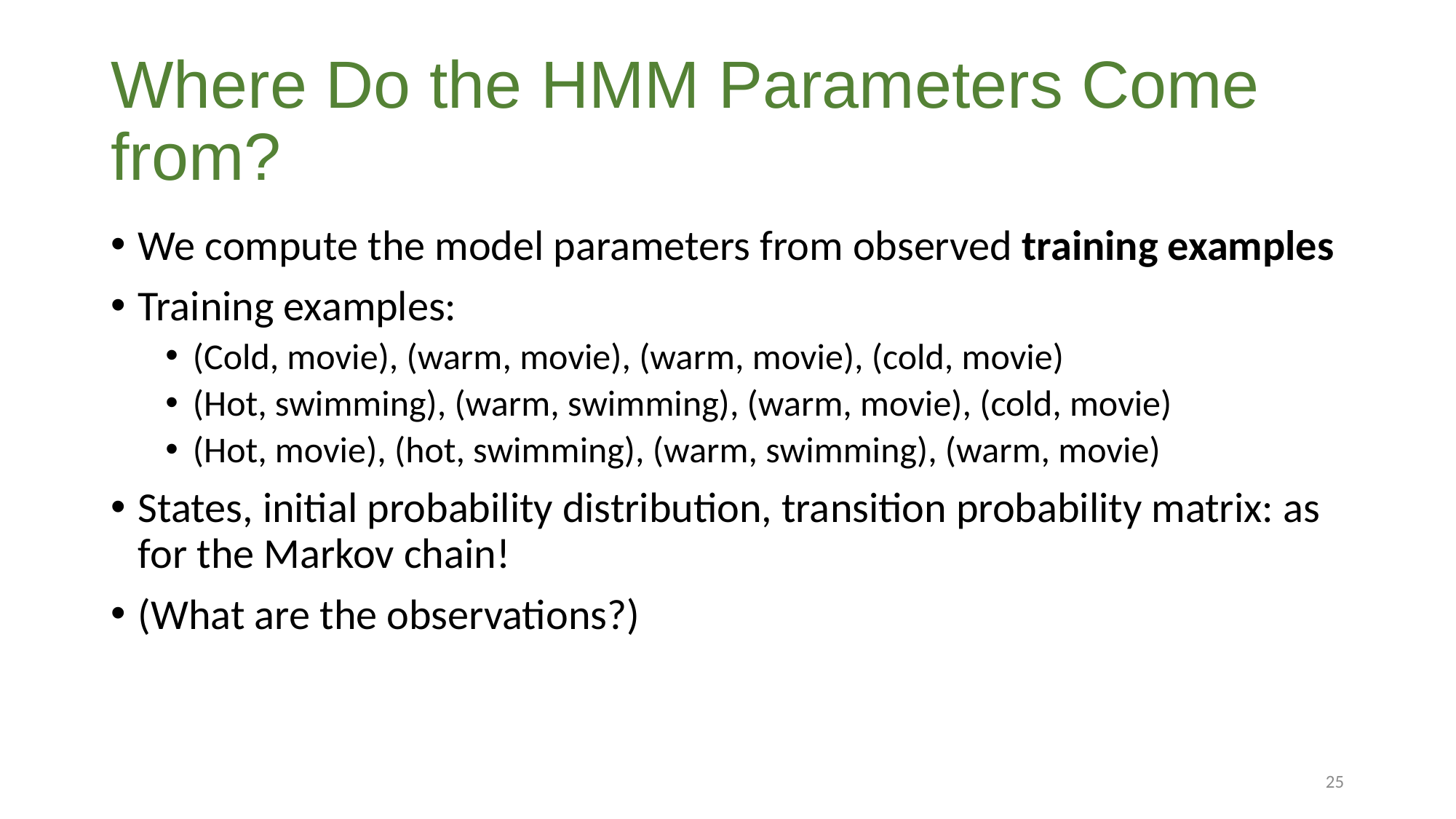

# Where Do the HMM Parameters Come from?
We compute the model parameters from observed training examples
Training examples:
(Cold, movie), (warm, movie), (warm, movie), (cold, movie)
(Hot, swimming), (warm, swimming), (warm, movie), (cold, movie)
(Hot, movie), (hot, swimming), (warm, swimming), (warm, movie)
States, initial probability distribution, transition probability matrix: as for the Markov chain!
(What are the observations?)
25